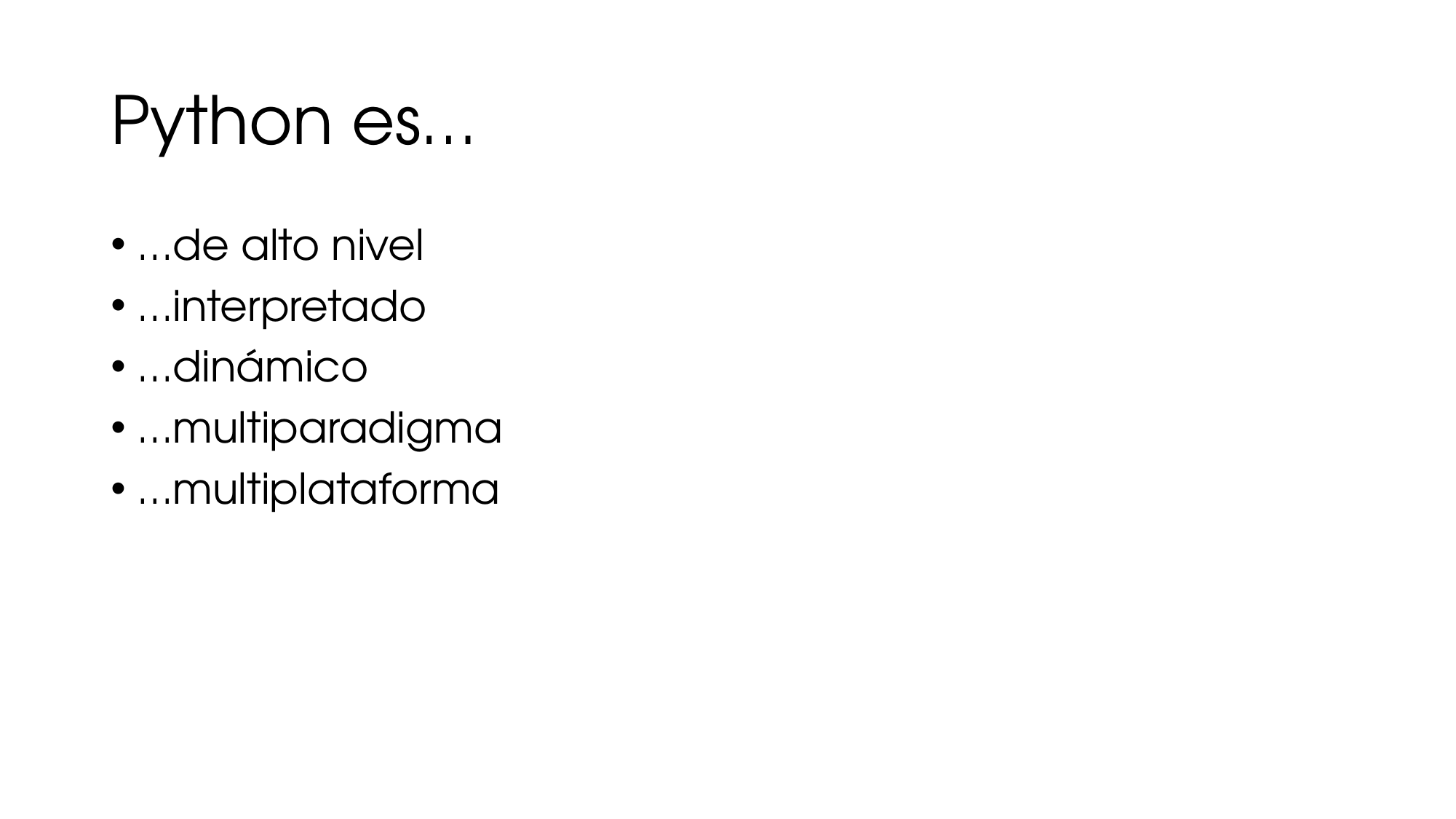

# Python es…
…de alto nivel
…interpretado
…dinámico
…multiparadigma
…multiplataforma